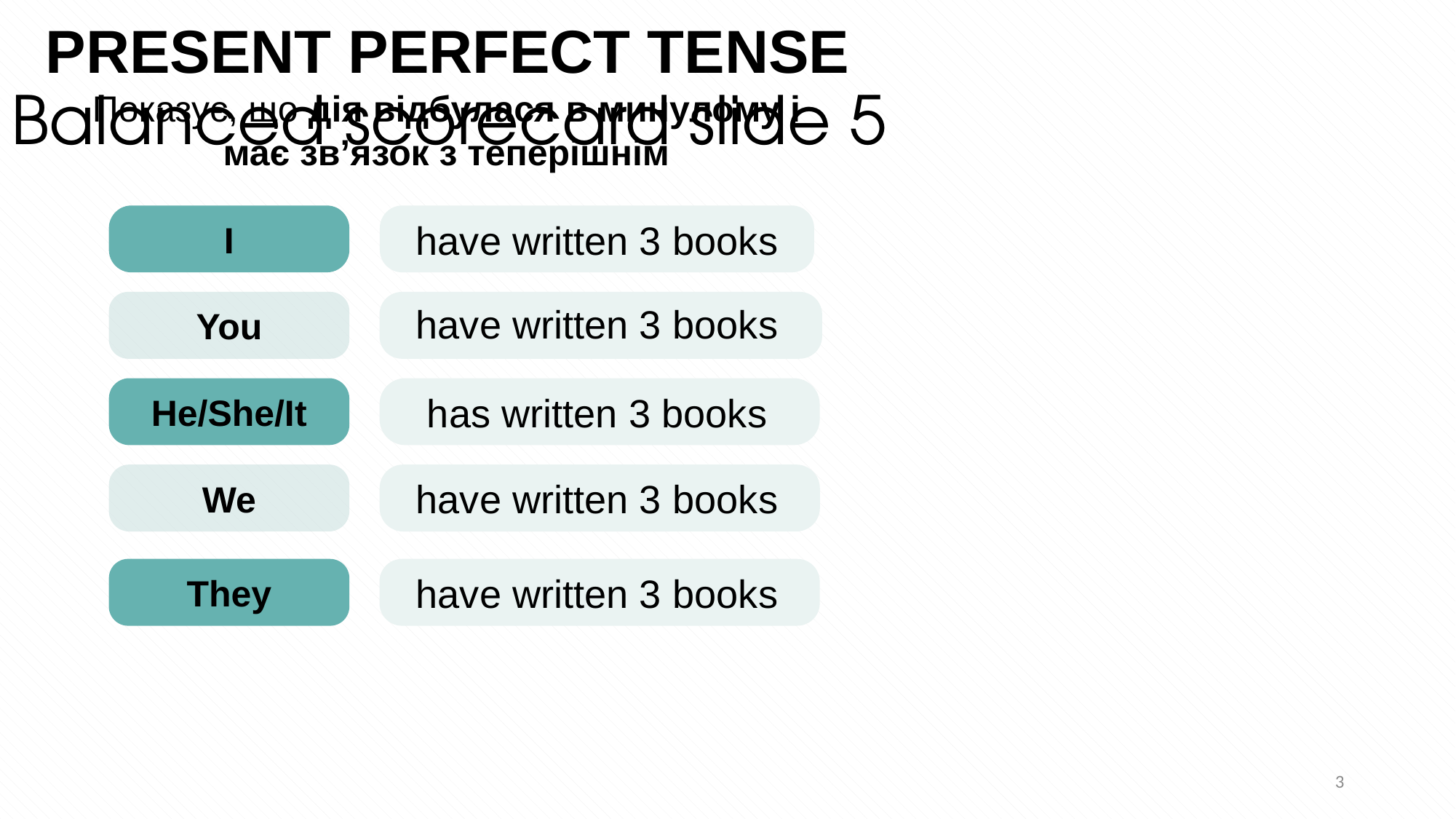

PRESENT PERFECT TENSE
Balanced scorecard slide 5
Показує, що дія відбулася в минулому і має зв’язок з теперішнім

have written 3 books
I

have written 3 books
You

has written 3 books
He/She/It

have written 3 books
We

have written 3 books
They
3